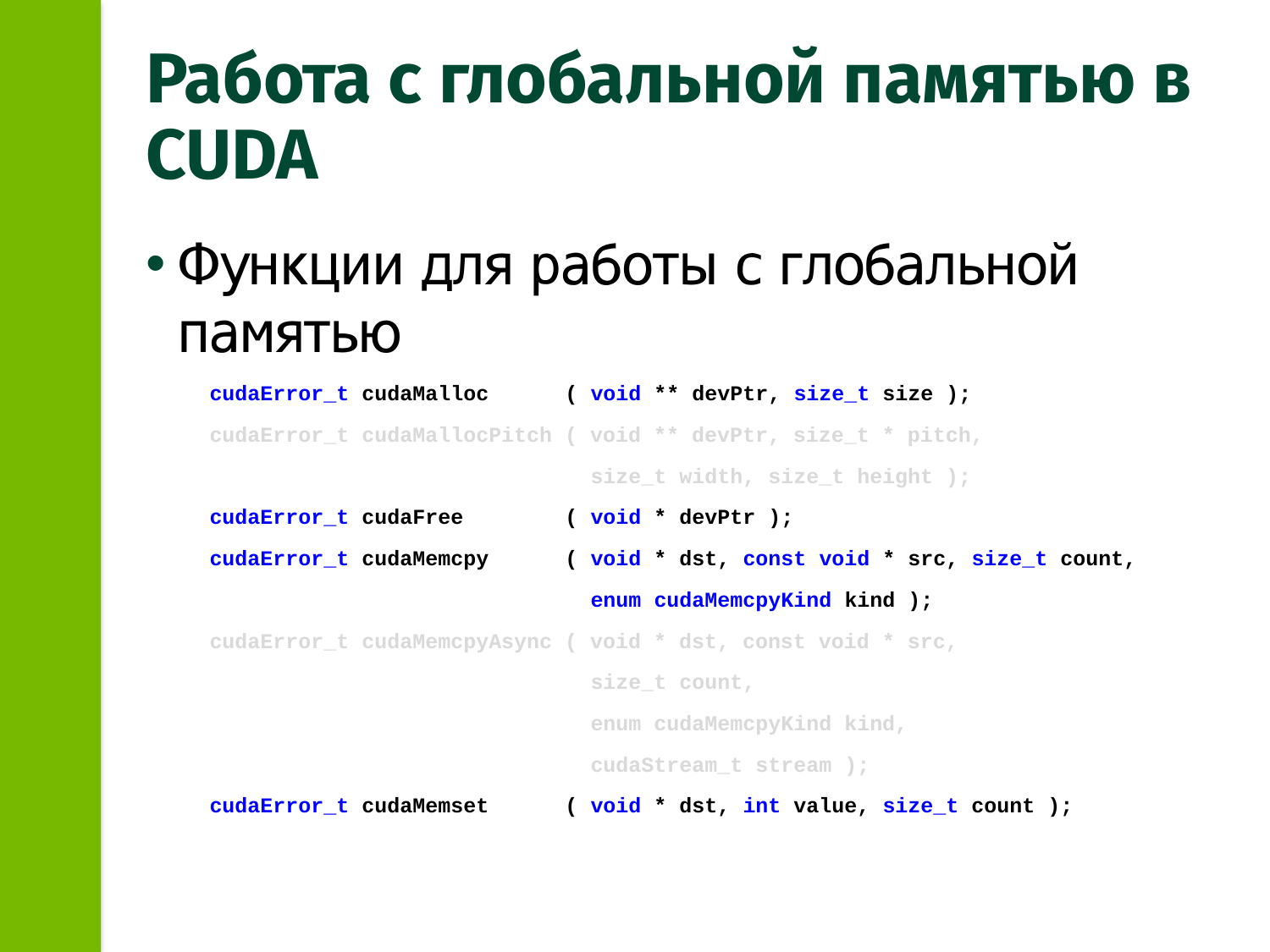

# Работа с глобальной памятью в CUDA
Функции для работы с глобальной памятью
cudaError_t cudaMalloc      ( void ** devPtr, size_t size );
cudaError_t cudaMallocPitch ( void ** devPtr, size_t * pitch,
                              size_t width, size_t height );
cudaError_t cudaFree        ( void * devPtr );
cudaError_t cudaMemcpy      ( void * dst, const void * src, size_t count,
                              enum cudaMemcpyKind kind );
cudaError_t cudaMemcpyAsync ( void * dst, const void * src,
                              size_t count,
                              enum cudaMemcpyKind kind,
                              cudaStream_t stream );
cudaError_t cudaMemset      ( void * dst, int value, size_t count );